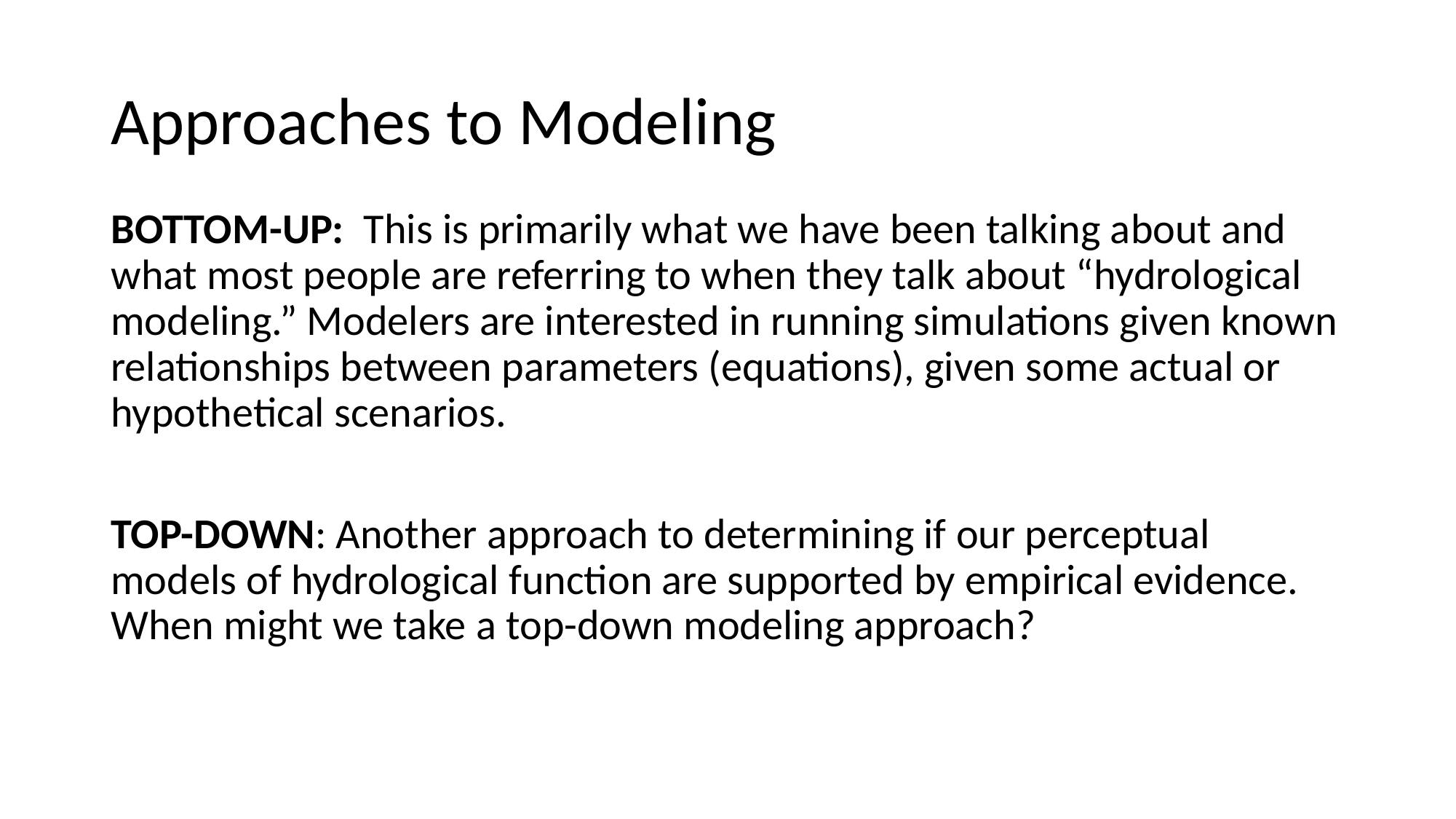

# Approaches to Modeling
BOTTOM-UP:  This is primarily what we have been talking about and what most people are referring to when they talk about “hydrological modeling.” Modelers are interested in running simulations given known relationships between parameters (equations), given some actual or hypothetical scenarios.

TOP-DOWN: Another approach to determining if our perceptual models of hydrological function are supported by empirical evidence. When might we take a top-down modeling approach?